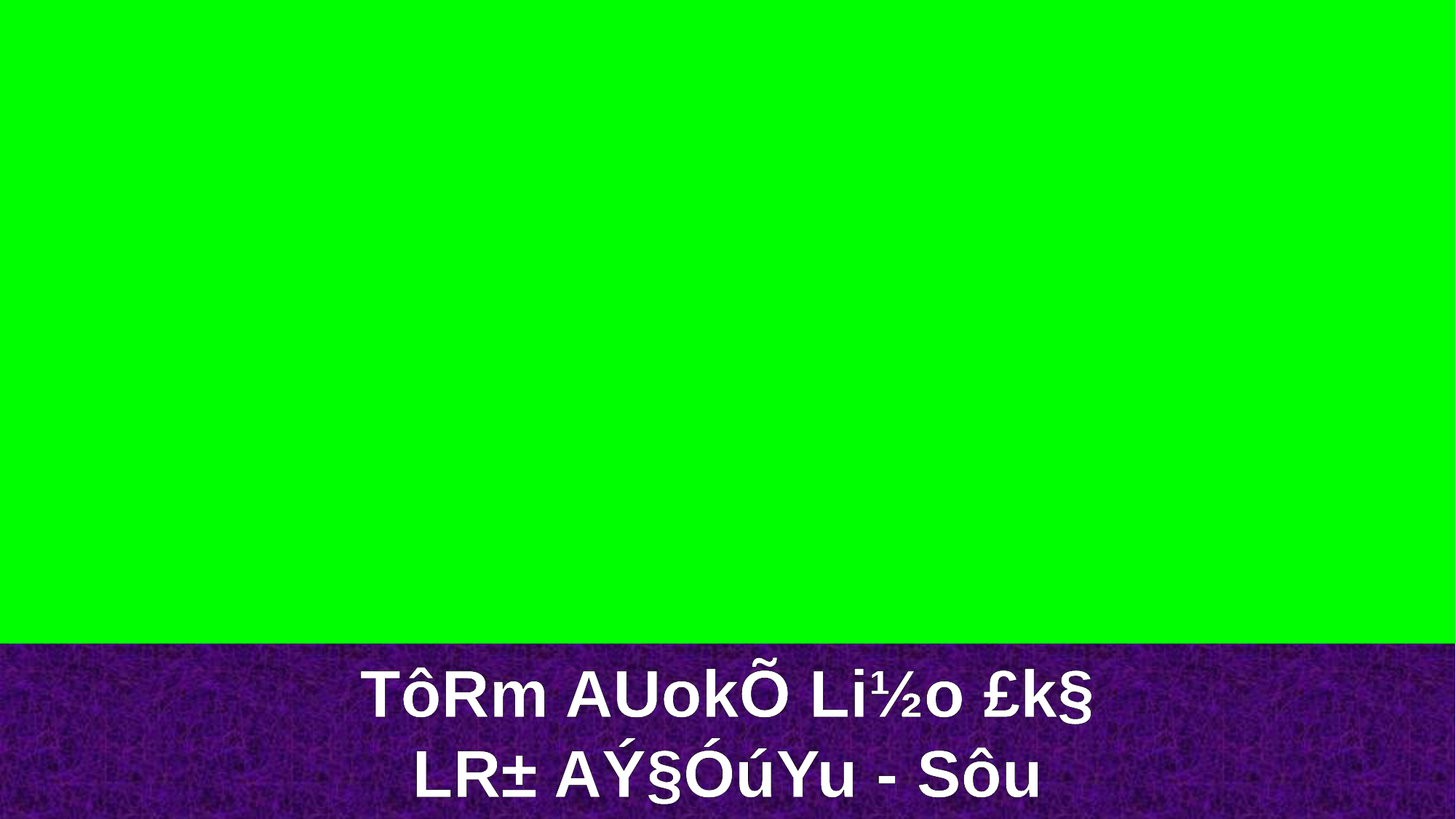

TôRm AUokÕ Li½o £k§
LR± AÝ§ÓúYu - Sôu